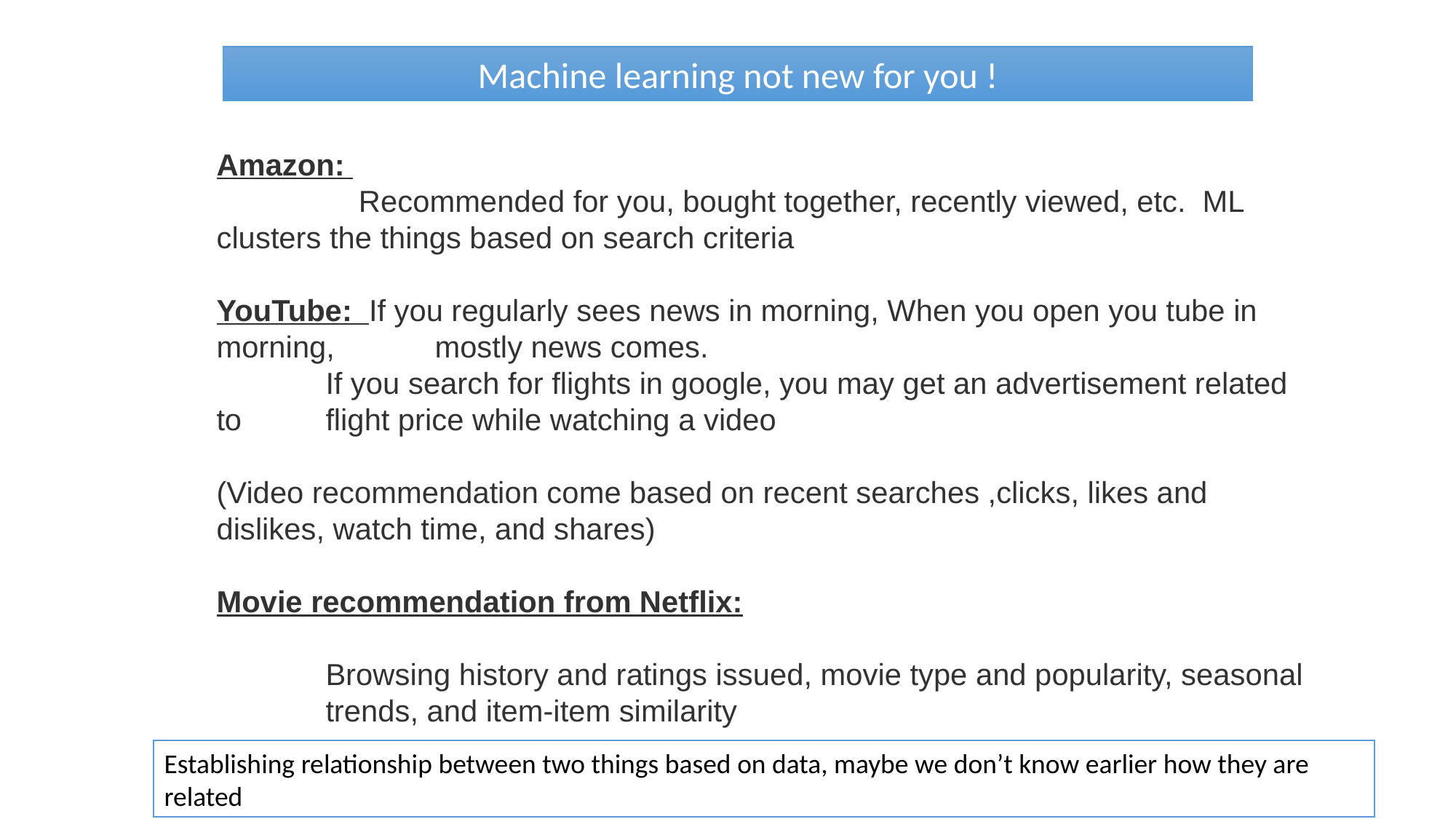

Machine learning not new for you !
Amazon:
                 Recommended for you, bought together, recently viewed, etc.  ML clusters the things based on search criteria

YouTube:  If you regularly sees news in morning, When you open you tube in morning, 	mostly news comes.
	If you search for flights in google, you may get an advertisement related to 	flight price while watching a video

(Video recommendation come based on recent searches ,clicks, likes and dislikes, watch time, and shares)

Movie recommendation from Netflix:

	Browsing history and ratings issued, movie type and popularity, seasonal 	trends, and item-item similarity

Establishing relationship between two things based on data, maybe we don’t know earlier how they are related